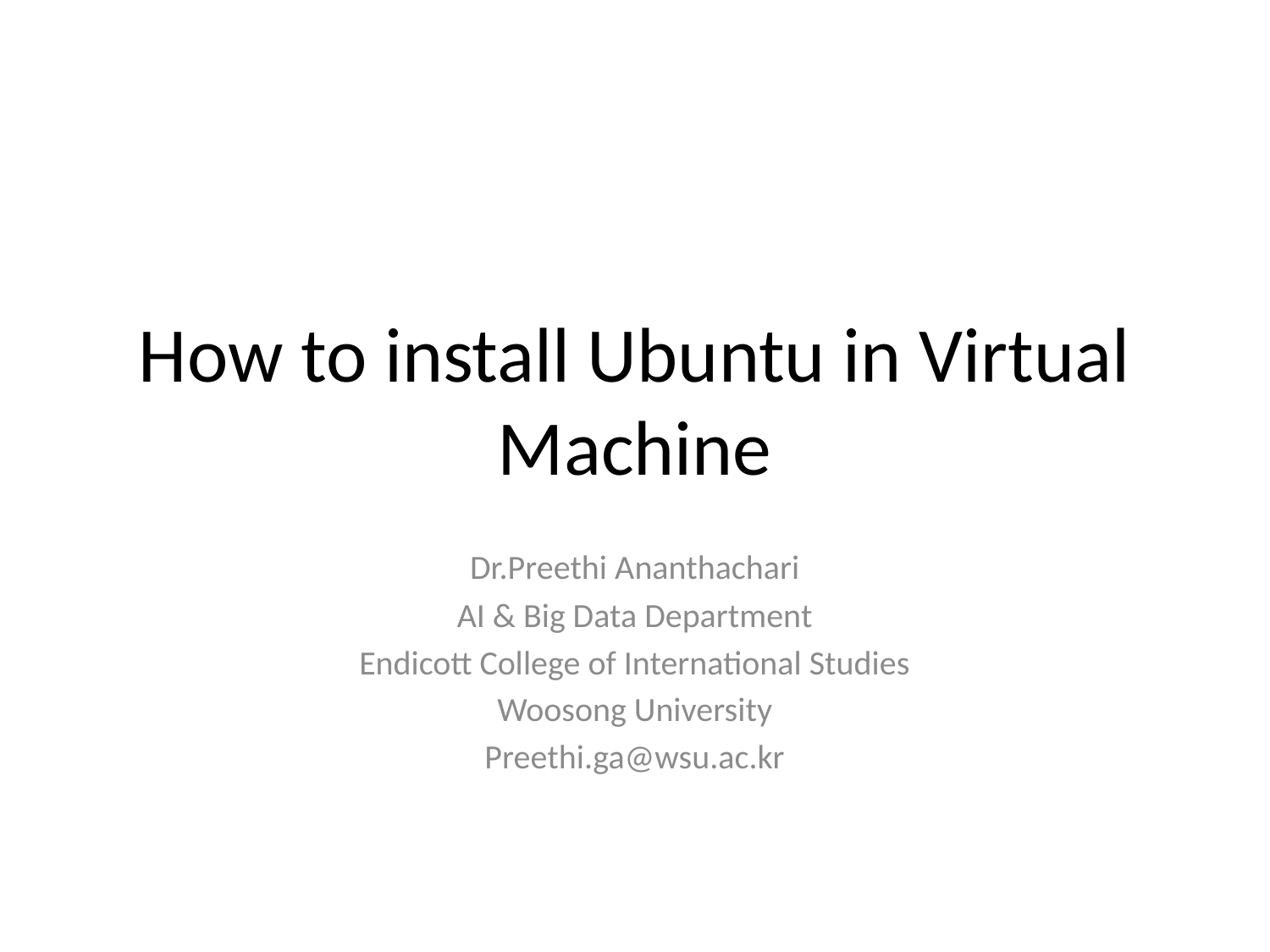

# How to install Ubuntu in Virtual Machine
Dr.Preethi Ananthachari
AI & Big Data Department
Endicott College of International Studies
Woosong University
Preethi.ga@wsu.ac.kr